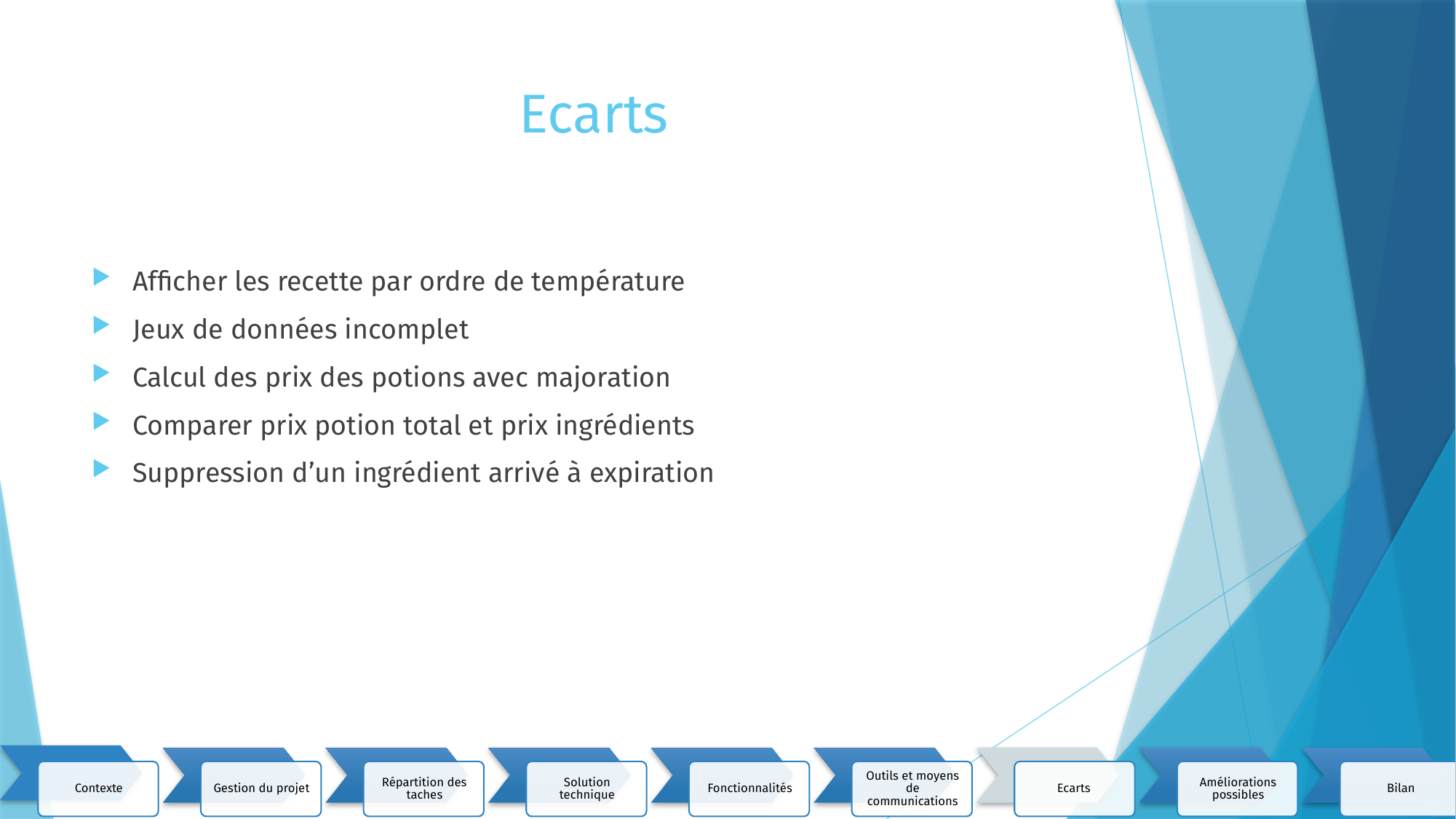

# Ecarts
Afficher les recette par ordre de température
Jeux de données incomplet
Calcul des prix des potions avec majoration
Comparer prix potion total et prix ingrédients
Suppression d’un ingrédient arrivé à expiration
Contexte
Gestion du projet
Répartition des taches
Solution technique
Fonctionnalités
Outils et moyens de communications
Ecarts
Améliorations possibles
Bilan